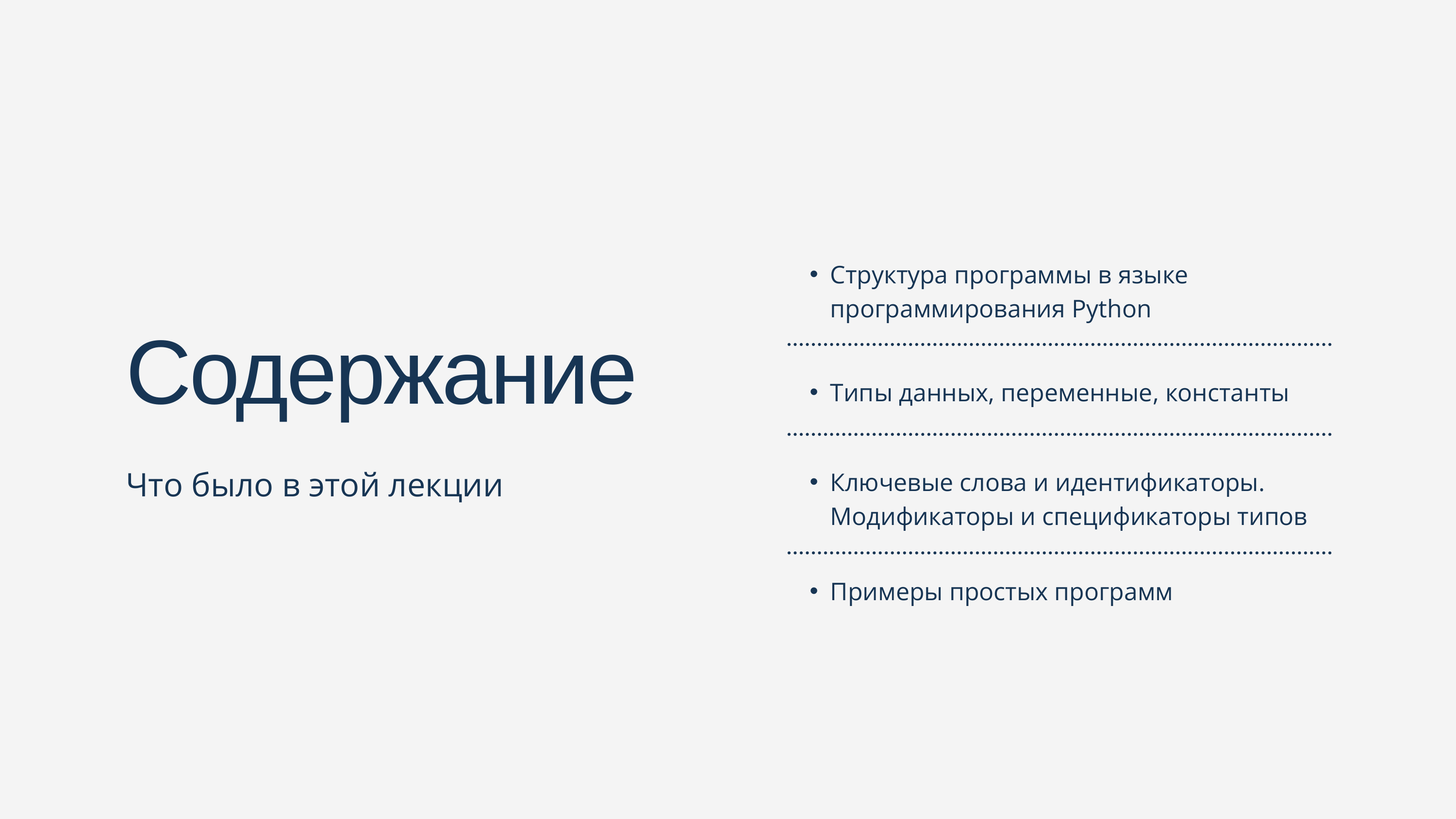

Структура программы в языке программирования Python

Типы данных, переменные, константы

Ключевые слова и идентификаторы. Модификаторы и спецификаторы типов

Примеры простых программ
Содержание
Что было в этой лекции